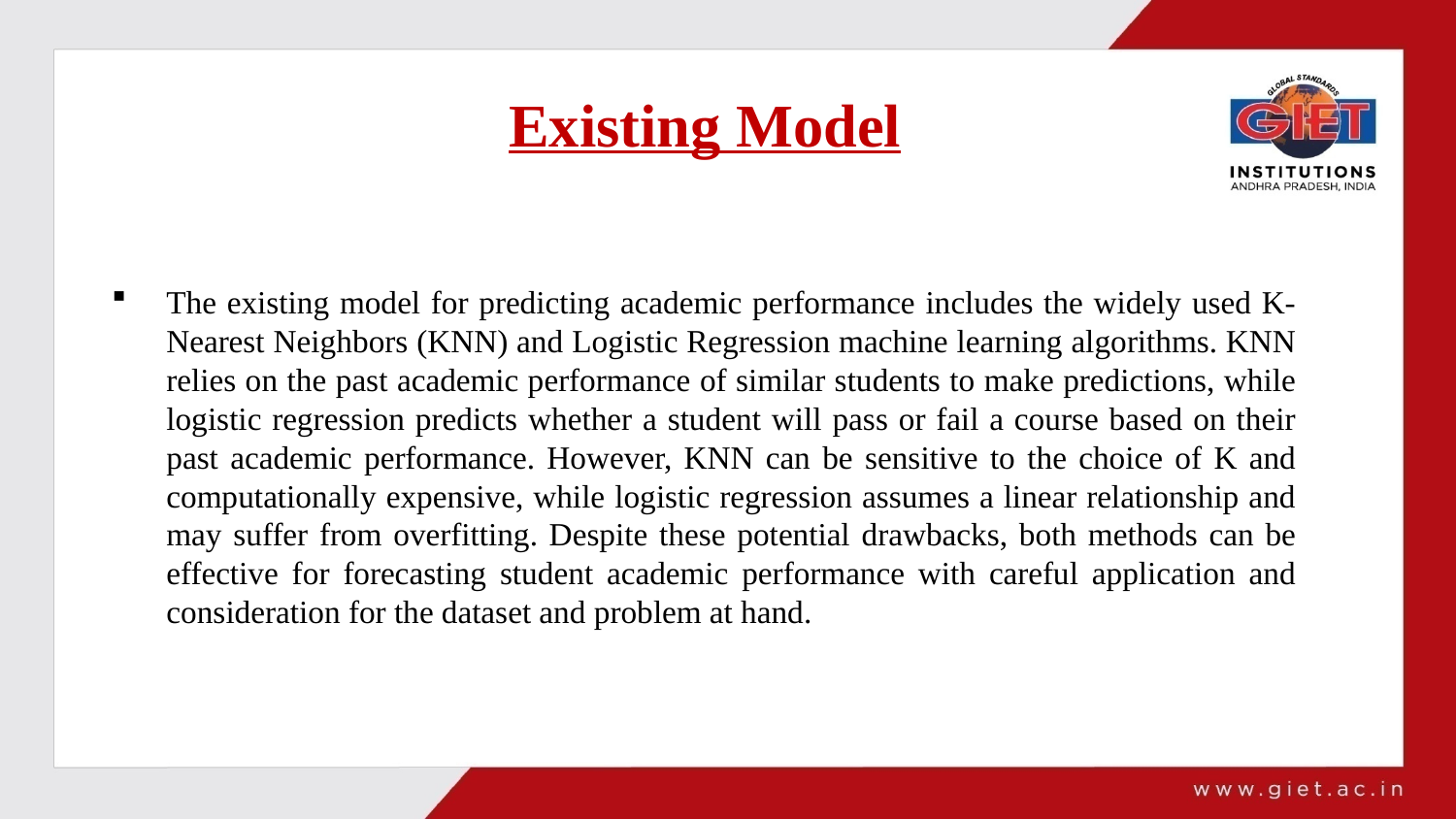

# Existing Model
The existing model for predicting academic performance includes the widely used K-Nearest Neighbors (KNN) and Logistic Regression machine learning algorithms. KNN relies on the past academic performance of similar students to make predictions, while logistic regression predicts whether a student will pass or fail a course based on their past academic performance. However, KNN can be sensitive to the choice of K and computationally expensive, while logistic regression assumes a linear relationship and may suffer from overfitting. Despite these potential drawbacks, both methods can be effective for forecasting student academic performance with careful application and consideration for the dataset and problem at hand.